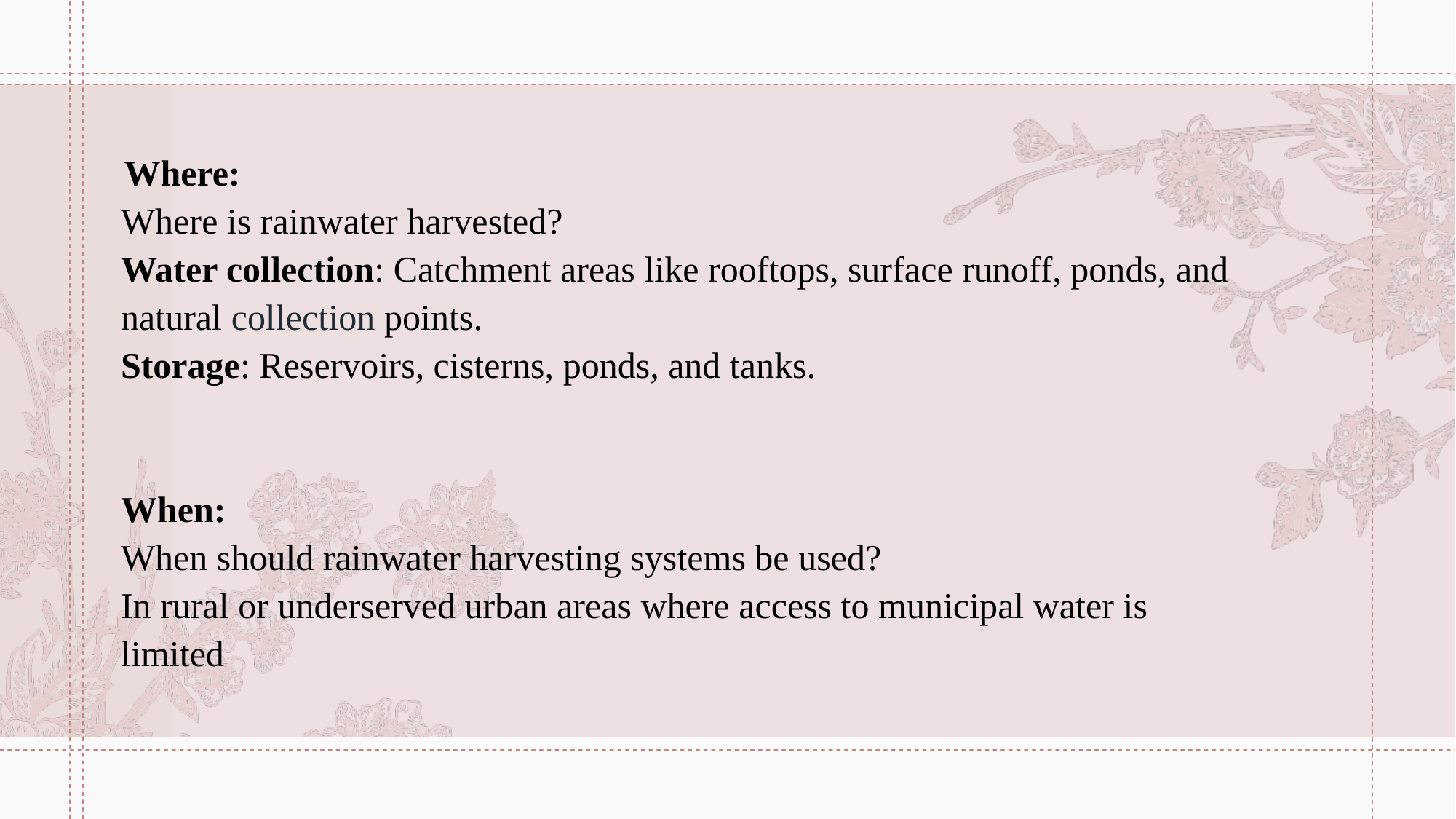

# Where: Where is rainwater harvested? Water collection: Catchment areas like rooftops, surface runoff, ponds, and natural collection points. Storage: Reservoirs, cisterns, ponds, and tanks. When: When should rainwater harvesting systems be used? In rural or underserved urban areas where access to municipal water is limited